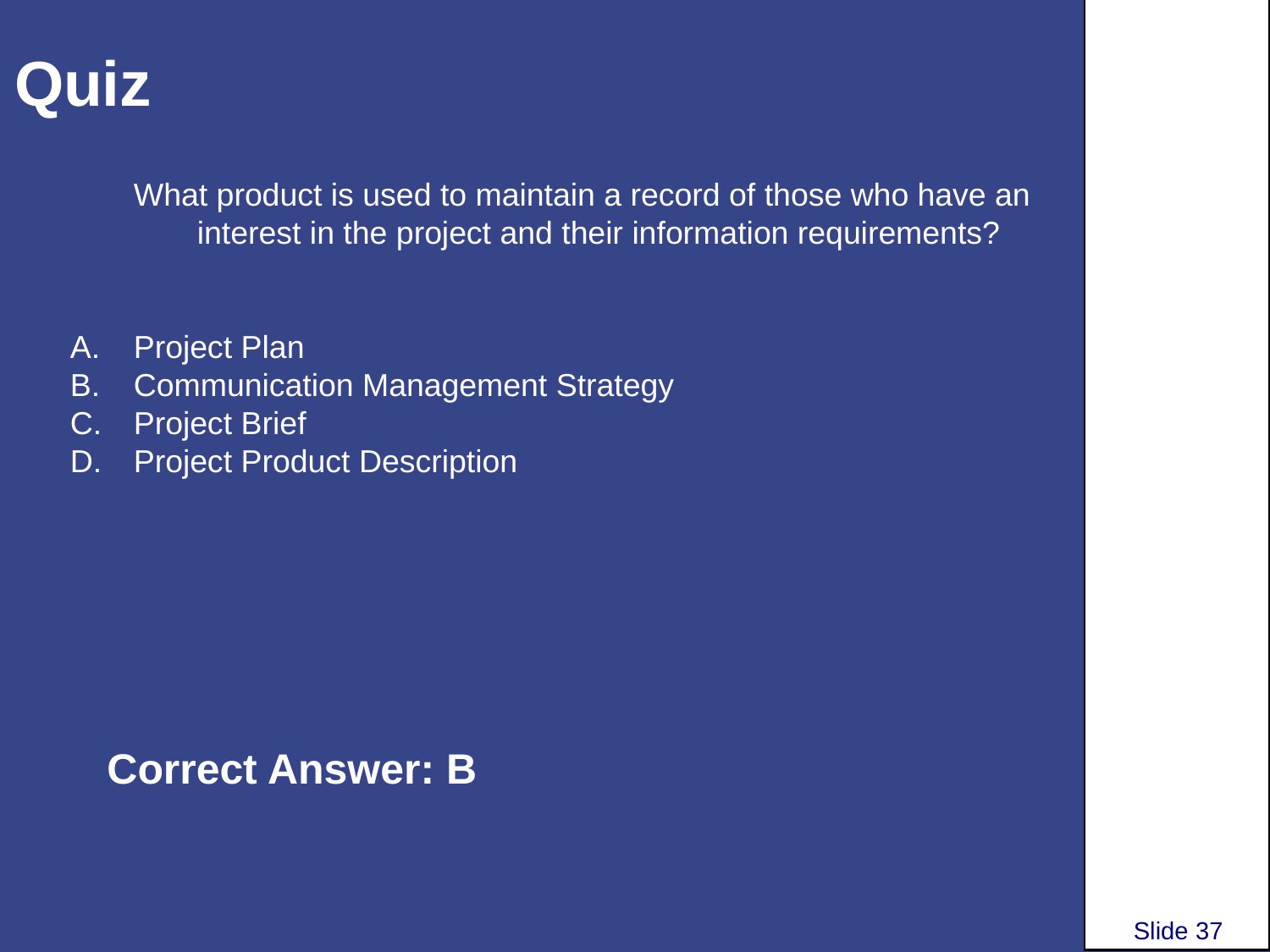

# Quiz
What product is used to maintain a record of those who have an interest in the project and their information requirements?

Project Plan
Communication Management Strategy
Project Brief
Project Product Description

Correct Answer: B